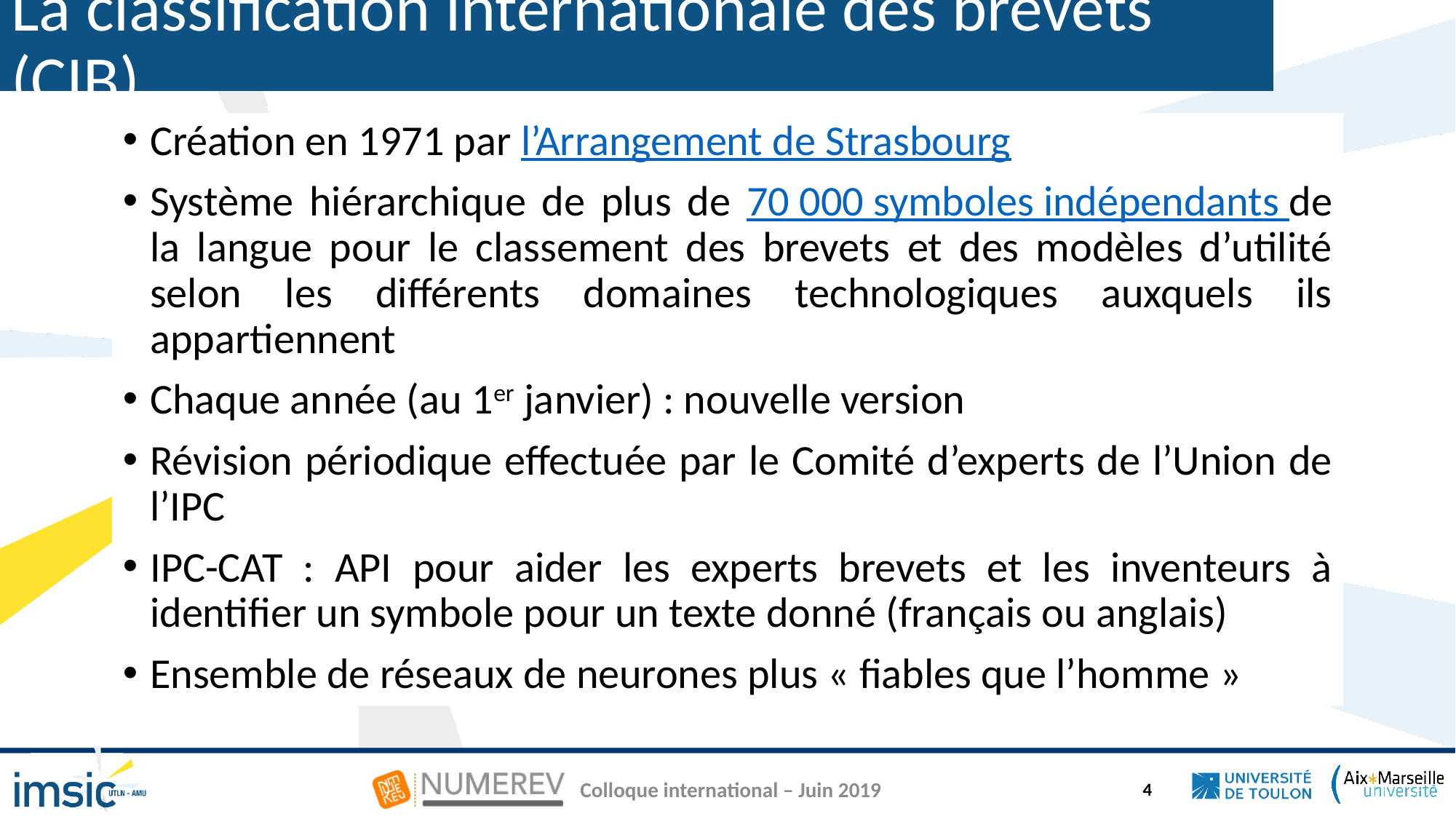

# La classification internationale des brevets (CIB)
Création en 1971 par l’Arrangement de Strasbourg
Système hiérarchique de plus de 70 000 symboles indépendants de la langue pour le classement des brevets et des modèles d’utilité selon les différents domaines technologiques auxquels ils appartiennent
Chaque année (au 1er janvier) : nouvelle version
Révision périodique effectuée par le Comité d’experts de l’Union de l’IPC
IPC-CAT : API pour aider les experts brevets et les inventeurs à identifier un symbole pour un texte donné (français ou anglais)
Ensemble de réseaux de neurones plus « fiables que l’homme »
Colloque international – Juin 2019
4